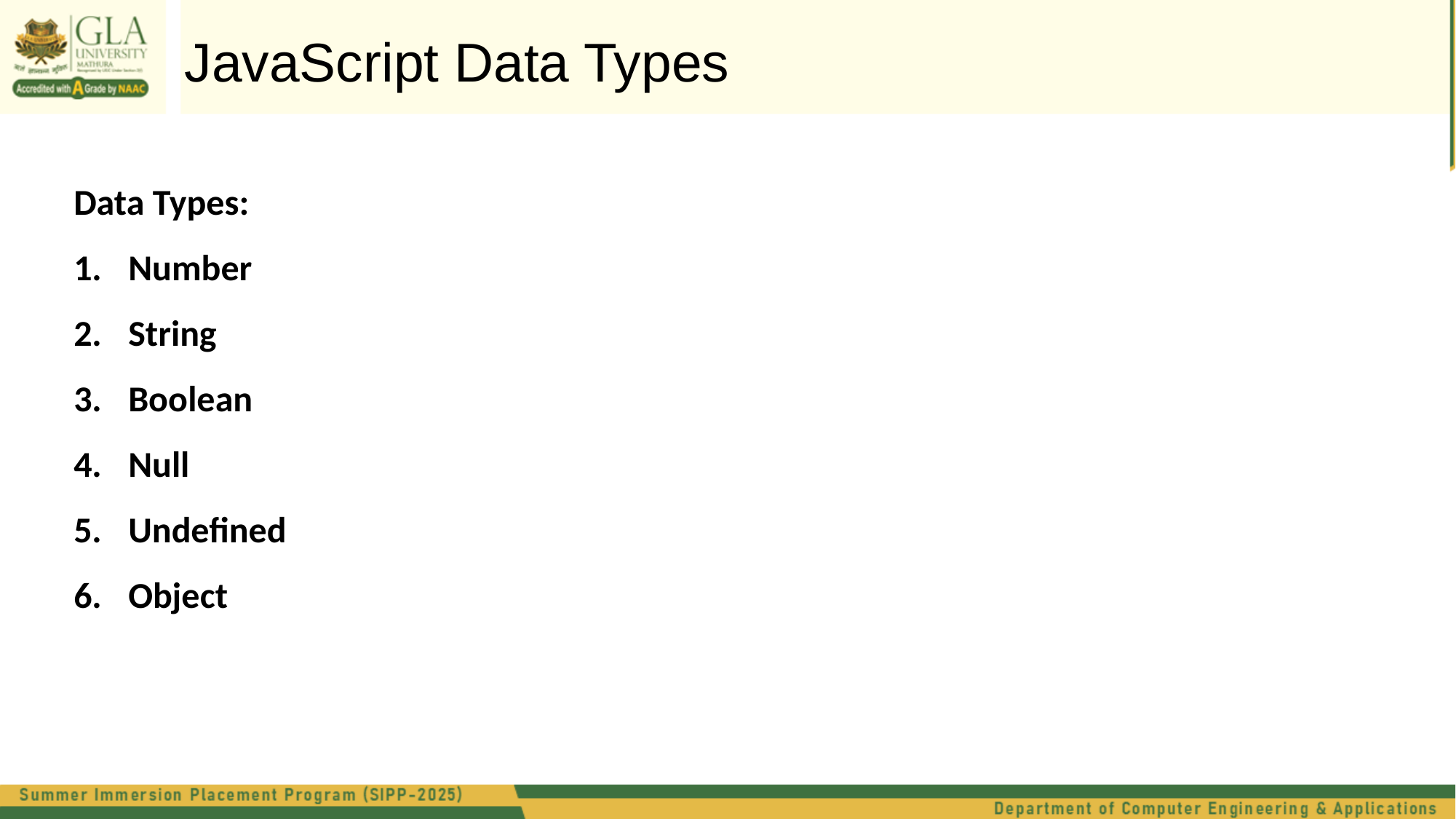

JavaScript Data Types
Data Types:
Number
String
Boolean
Null
Undefined
Object